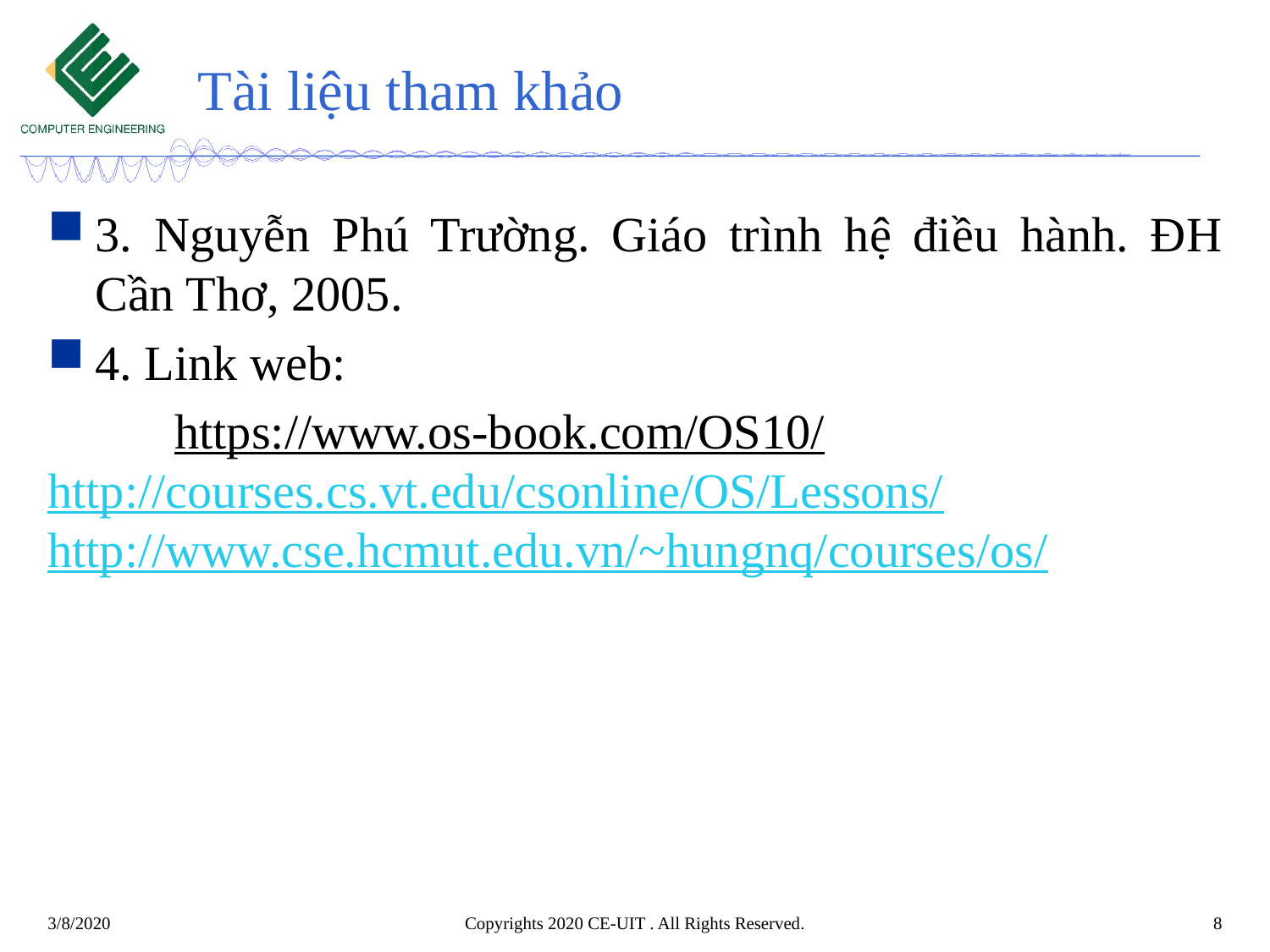

# Tài liệu tham khảo
3. Nguyễn Phú Trường. Giáo trình hệ điều hành. ĐH Cần Thơ, 2005.
4. Link web:
	https://www.os-book.com/OS10/	http://courses.cs.vt.edu/csonline/OS/Lessons/	 	http://www.cse.hcmut.edu.vn/~hungnq/courses/os/

Copyrights 2020 CE-UIT . All Rights Reserved.
8
3/8/2020